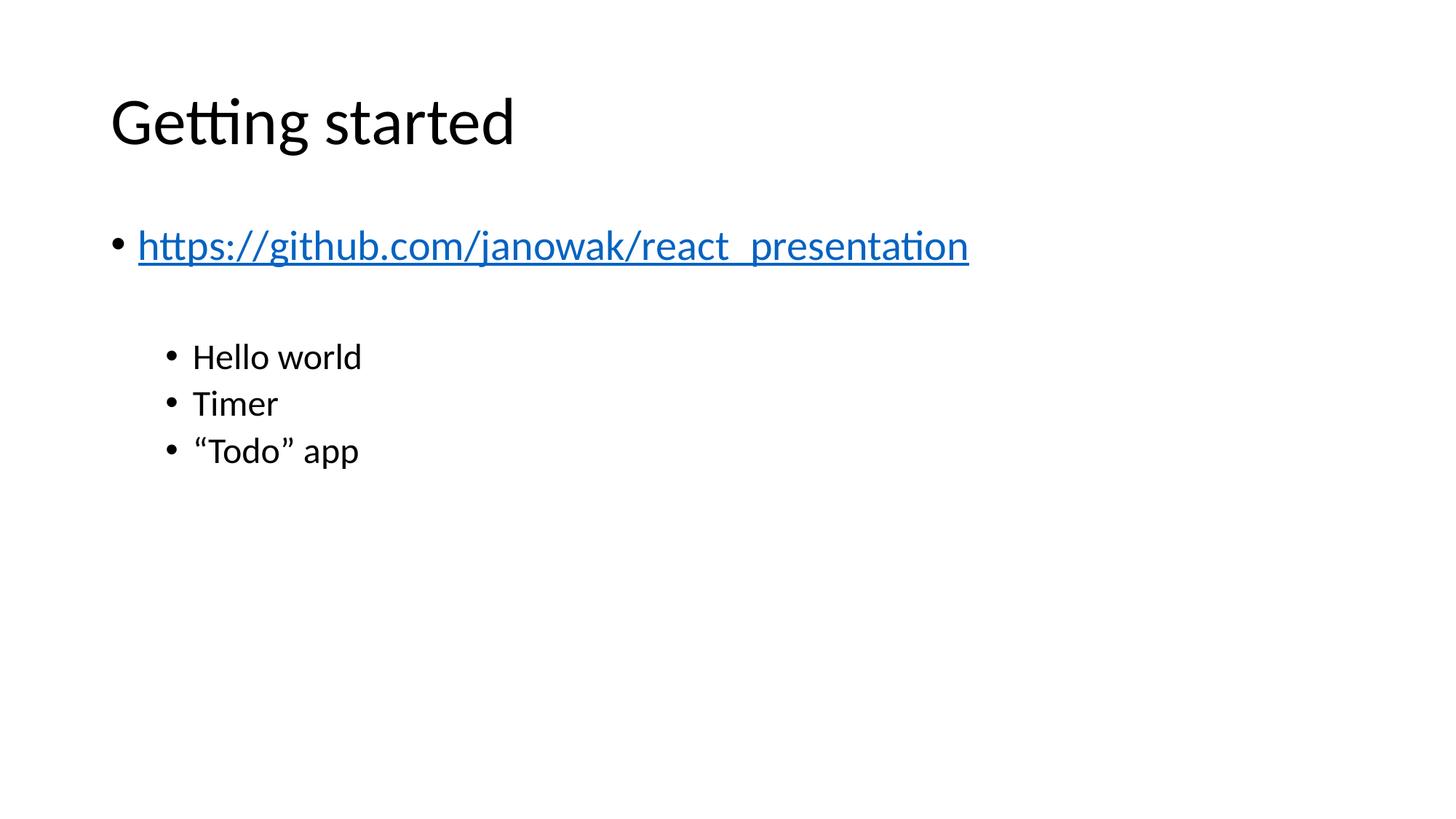

# Getting started
https://github.com/janowak/react_presentation

Hello world
Timer
“Todo” app